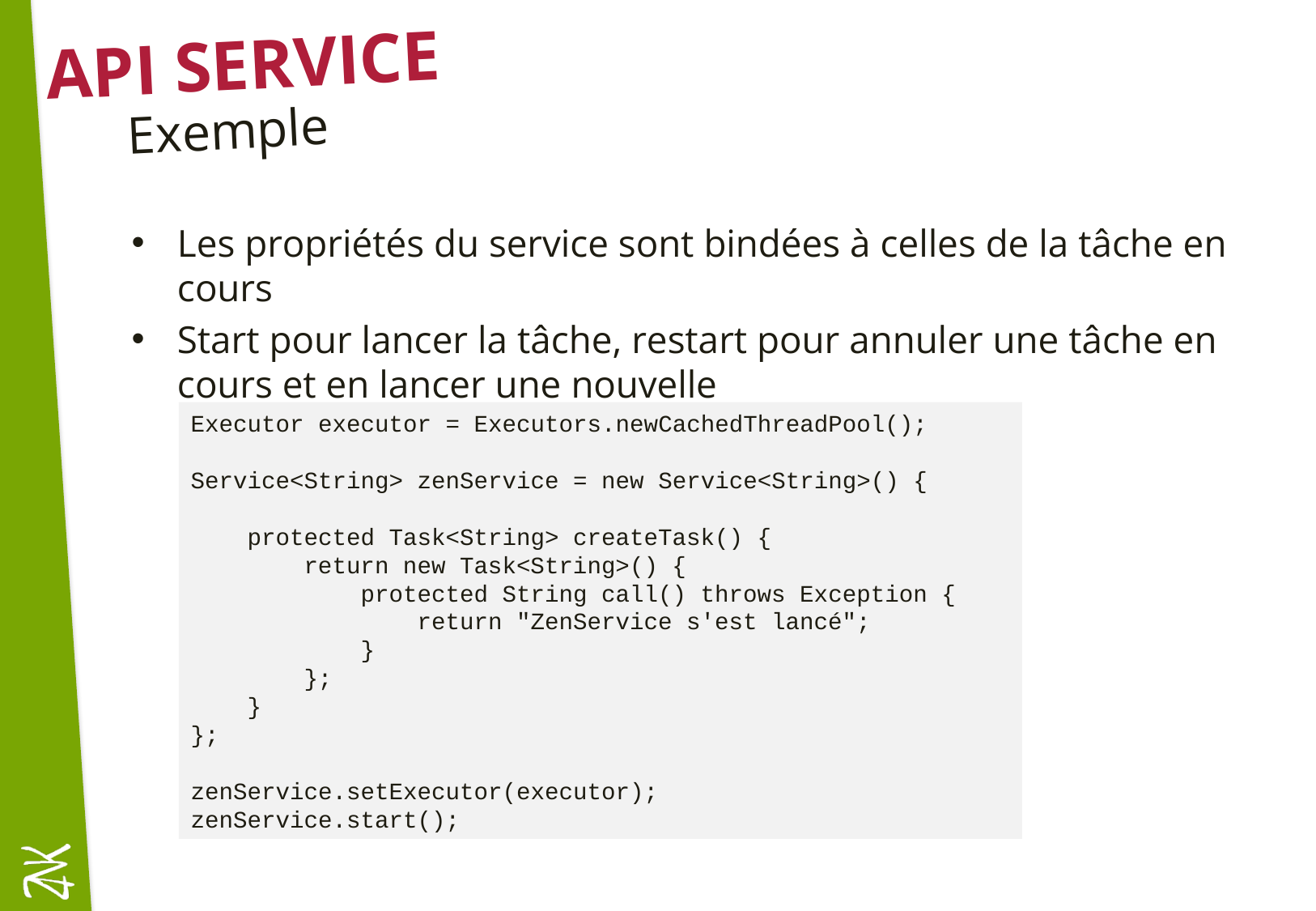

# API Service
Exemple
Les propriétés du service sont bindées à celles de la tâche en cours
Start pour lancer la tâche, restart pour annuler une tâche en cours et en lancer une nouvelle

Executor executor = Executors.newCachedThreadPool();

Service<String> zenService = new Service<String>() {

    protected Task<String> createTask() {
        return new Task<String>() {
            protected String call() throws Exception {
                return "ZenService s'est lancé";
            }
        };
    }
};

zenService.setExecutor(executor);
zenService.start();